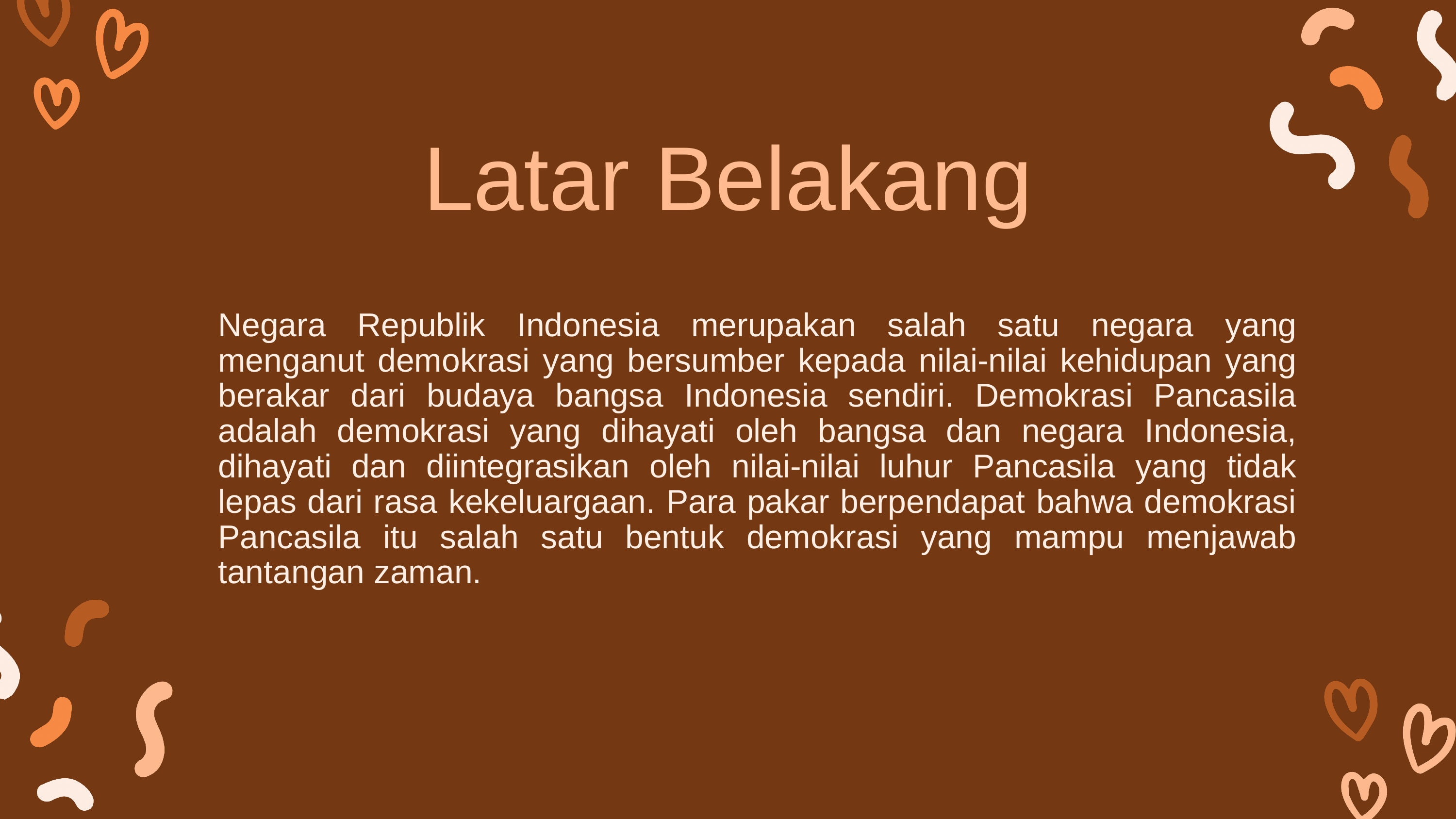

Latar Belakang
Negara Republik Indonesia merupakan salah satu negara yang menganut demokrasi yang bersumber kepada nilai-nilai kehidupan yang berakar dari budaya bangsa Indonesia sendiri. Demokrasi Pancasila adalah demokrasi yang dihayati oleh bangsa dan negara Indonesia, dihayati dan diintegrasikan oleh nilai-nilai luhur Pancasila yang tidak lepas dari rasa kekeluargaan. Para pakar berpendapat bahwa demokrasi Pancasila itu salah satu bentuk demokrasi yang mampu menjawab tantangan zaman.